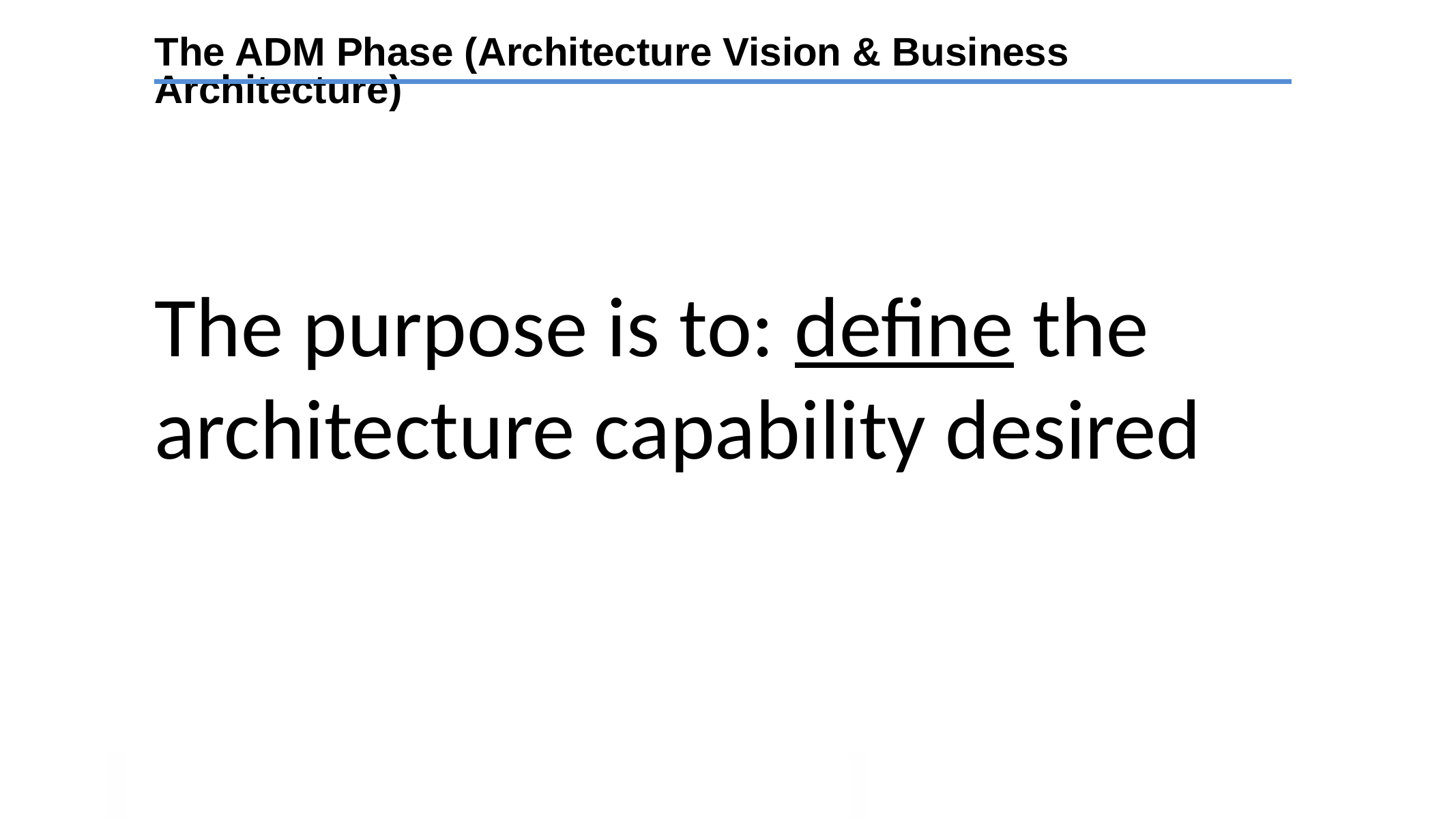

The ADM Phase (Architecture Vision & Business Architecture)

The purpose is to: define the architecture capability desired
TEXT
TEXT